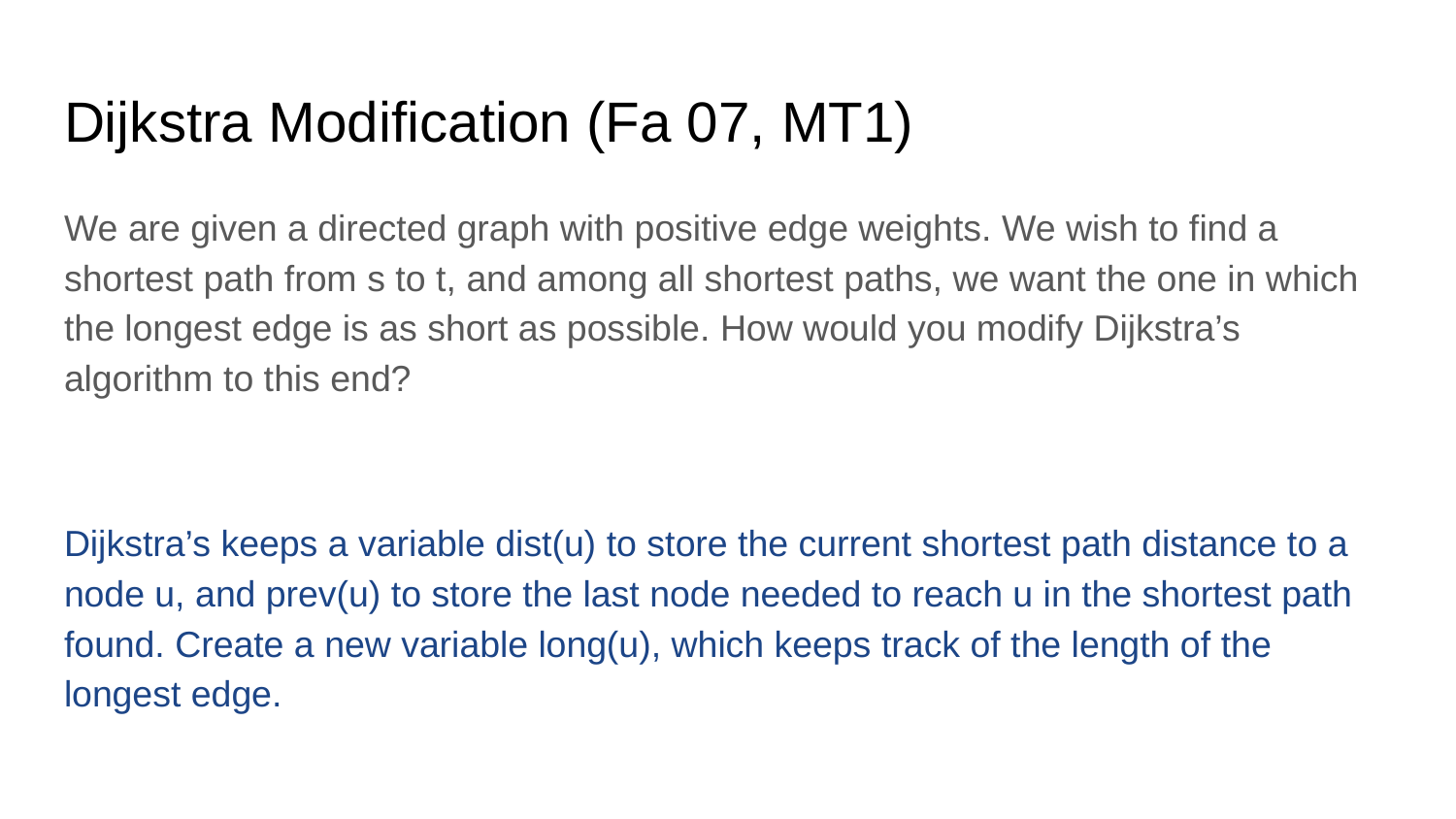

# Dijkstra Modification (Fa 07, MT1)
We are given a directed graph with positive edge weights. We wish to find a shortest path from s to t, and among all shortest paths, we want the one in which the longest edge is as short as possible. How would you modify Dijkstra’s algorithm to this end?

Dijkstra’s keeps a variable dist(u) to store the current shortest path distance to a node u, and prev(u) to store the last node needed to reach u in the shortest path found. Create a new variable long(u), which keeps track of the length of the longest edge.